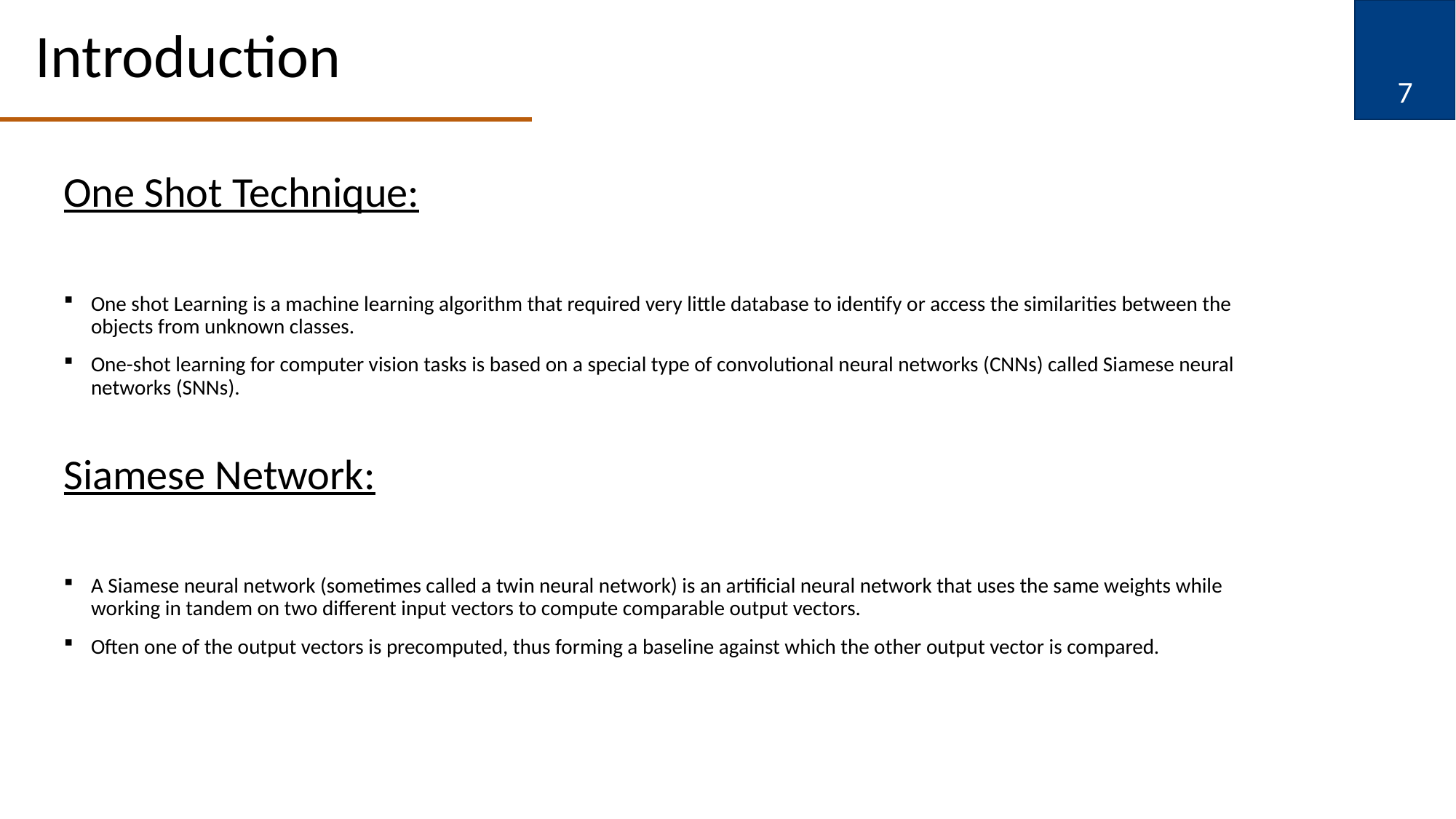

# Introduction
7
One Shot Technique:

One shot Learning is a machine learning algorithm that required very little database to identify or access the similarities between the objects from unknown classes.
One-shot learning for computer vision tasks is based on a special type of convolutional neural networks (CNNs) called Siamese neural networks (SNNs).

Siamese Network:

A Siamese neural network (sometimes called a twin neural network) is an artificial neural network that uses the same weights while working in tandem on two different input vectors to compute comparable output vectors.
Often one of the output vectors is precomputed, thus forming a baseline against which the other output vector is compared.